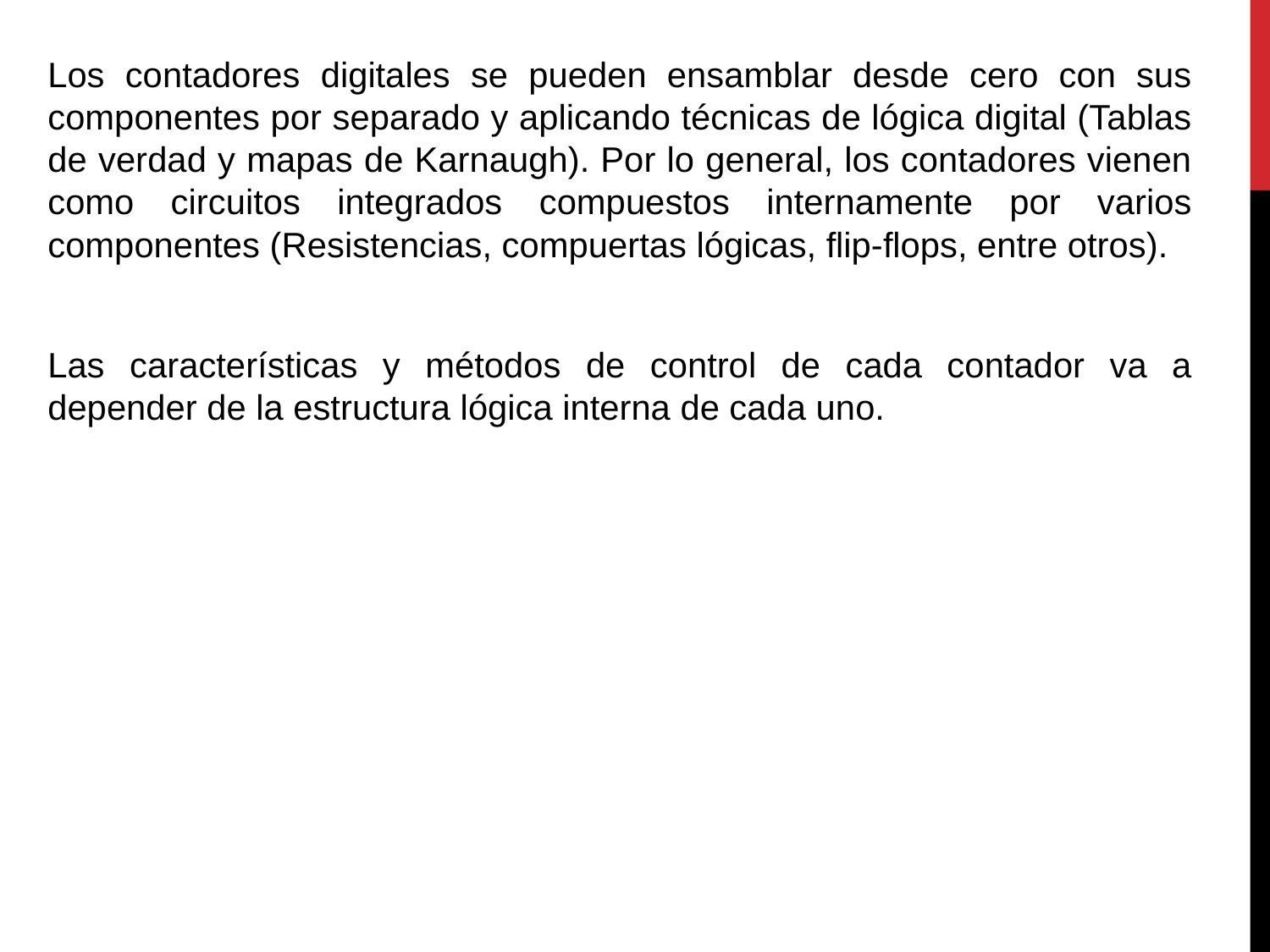

Los contadores digitales se pueden ensamblar desde cero con sus componentes por separado y aplicando técnicas de lógica digital (Tablas de verdad y mapas de Karnaugh). Por lo general, los contadores vienen como circuitos integrados compuestos internamente por varios componentes (Resistencias, compuertas lógicas, flip-flops, entre otros).

Las características y métodos de control de cada contador va a depender de la estructura lógica interna de cada uno.